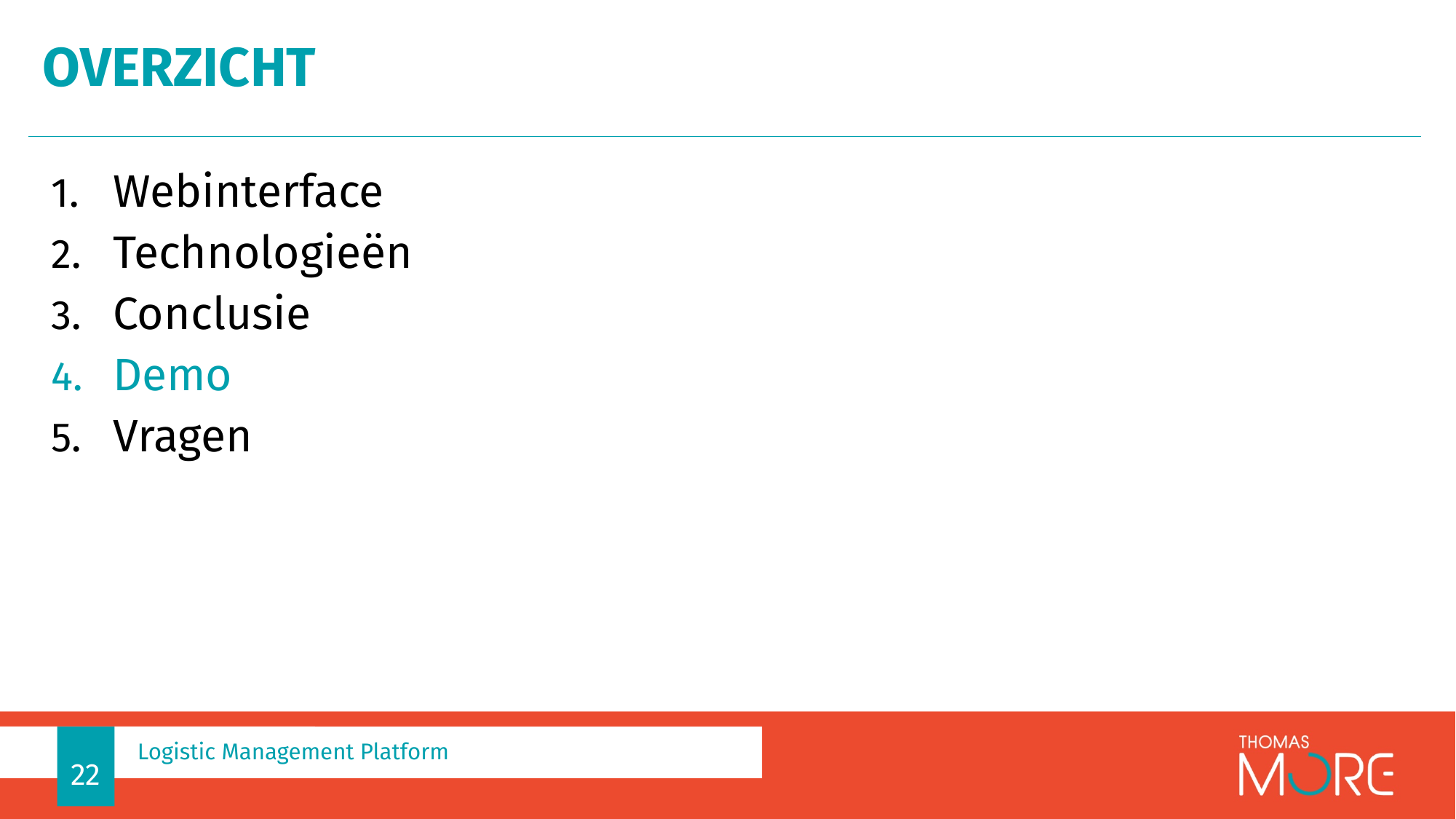

# Overzicht
Webinterface
Technologieën
Conclusie
Demo
Vragen

22
Logistic Management Platform